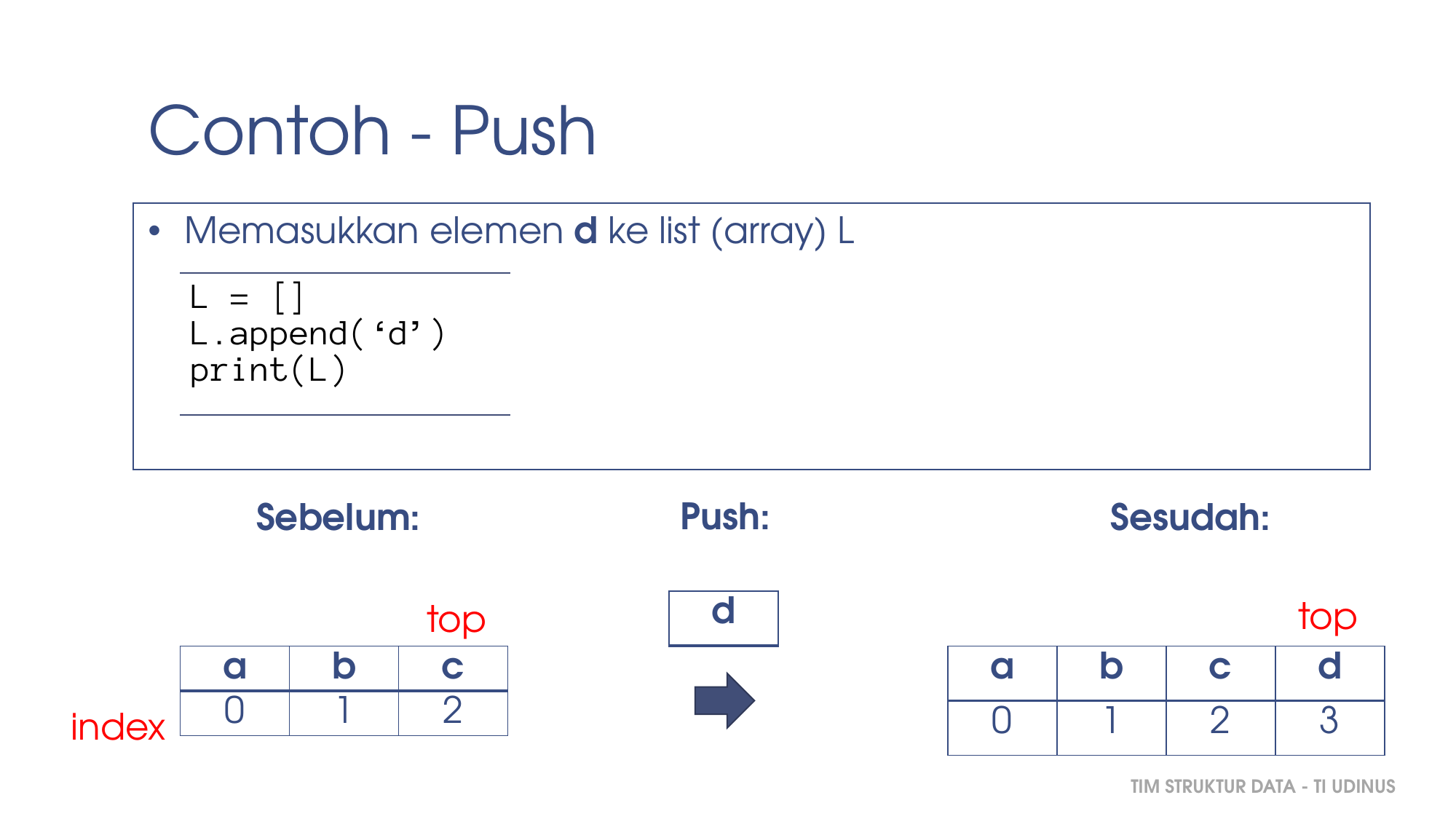

# Contoh - Push
Memasukkan elemen d ke list (array) L
| L = [] L.append(‘d’) print(L) |
| --- |
Push:
Sebelum:
Sesudah:
top
top
| d |
| --- |
| a | b | c |
| --- | --- | --- |
| 0 | 1 | 2 |
| a | b | c | d |
| --- | --- | --- | --- |
| 0 | 1 | 2 | 3 |

index